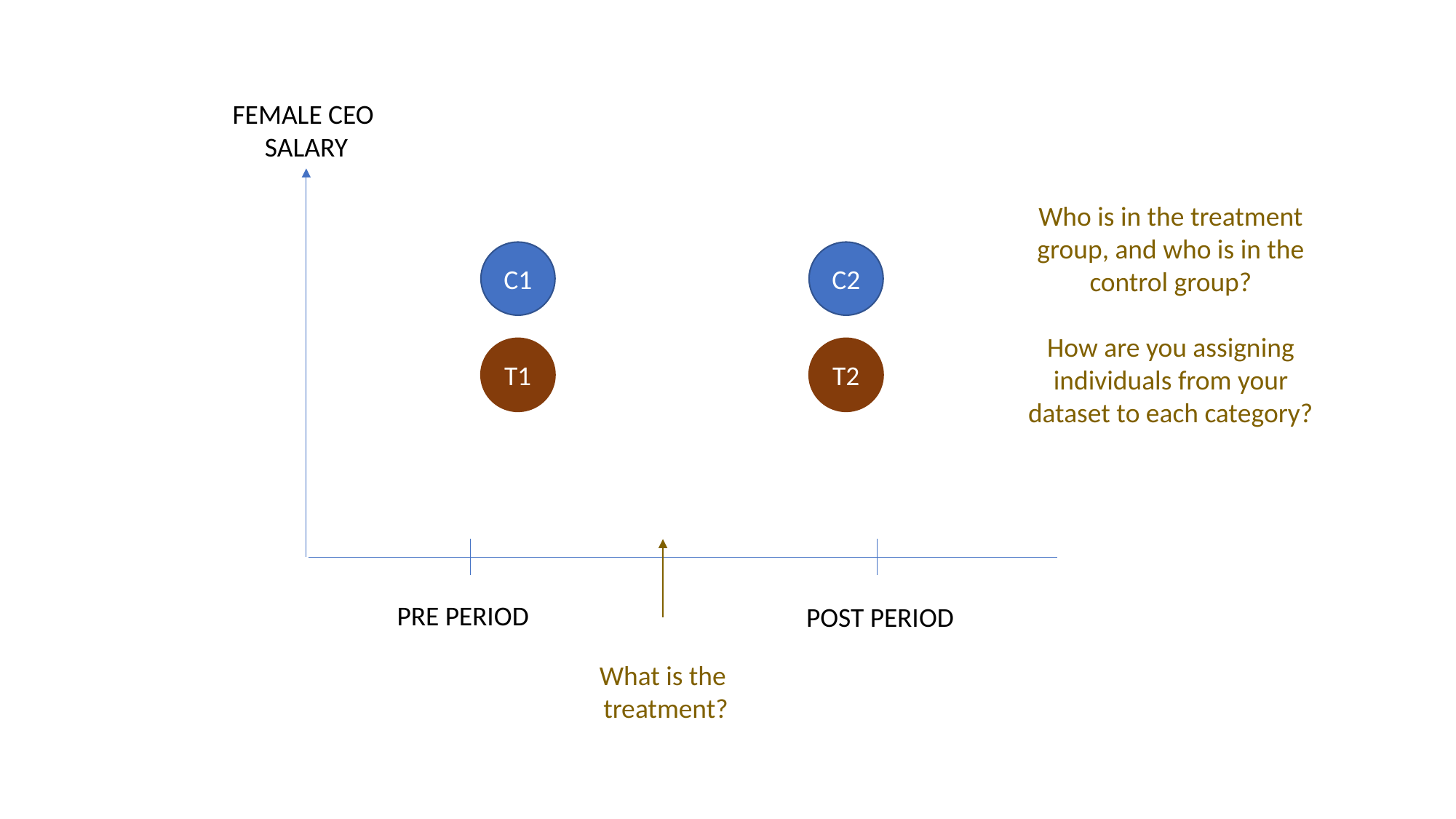

FEMALE CEO
SALARY
Who is in the treatment group, and who is in the control group?

How are you assigning individuals from your dataset to each category?
C1
C2
T1
T2
PRE PERIOD
POST PERIOD
What is the
 treatment?